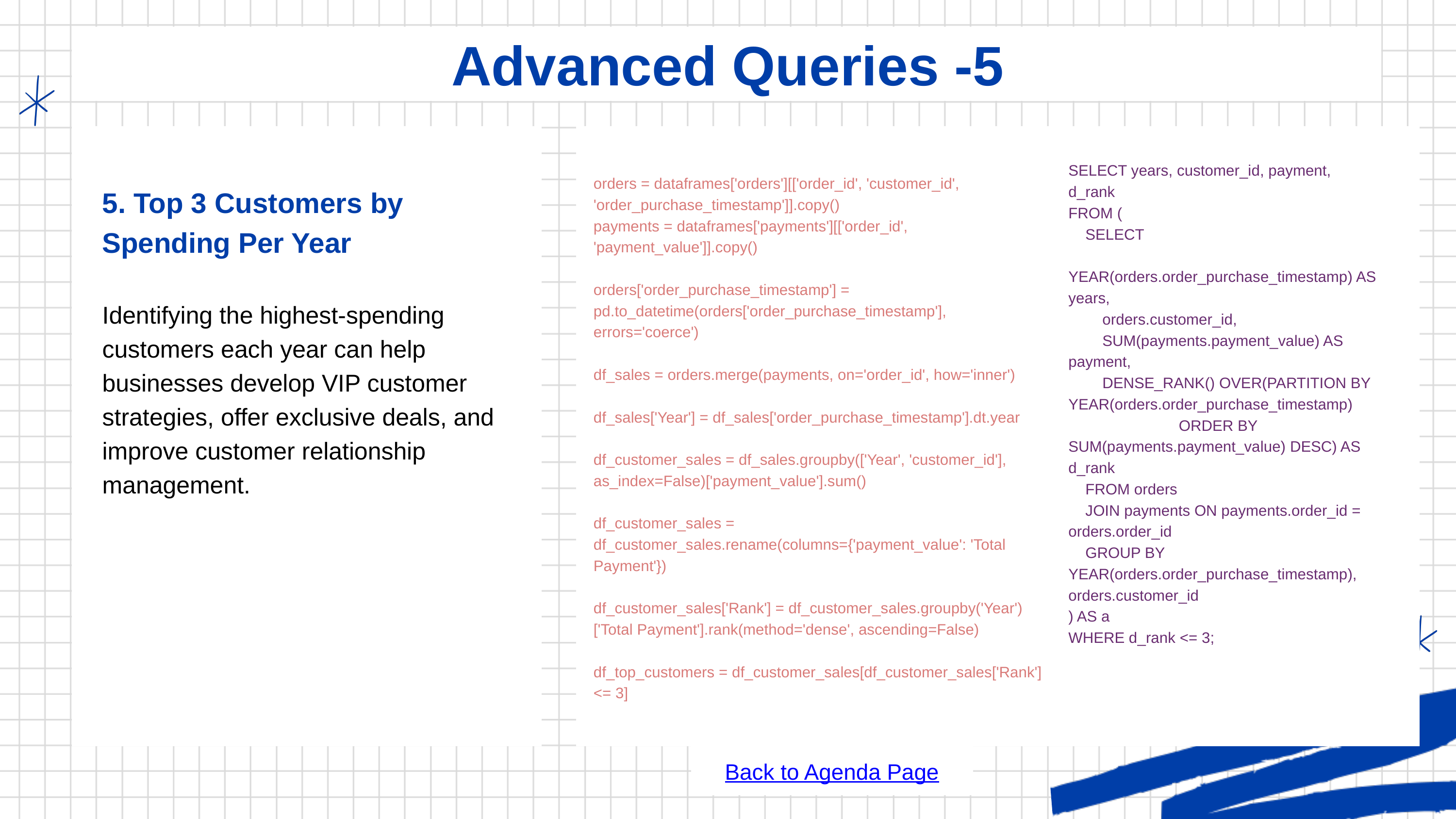

Advanced Queries -5

orders = dataframes['orders'][['order_id', 'customer_id', 'order_purchase_timestamp']].copy()
payments = dataframes['payments'][['order_id', 'payment_value']].copy()

orders['order_purchase_timestamp'] = pd.to_datetime(orders['order_purchase_timestamp'], errors='coerce')

df_sales = orders.merge(payments, on='order_id', how='inner')

df_sales['Year'] = df_sales['order_purchase_timestamp'].dt.year

df_customer_sales = df_sales.groupby(['Year', 'customer_id'], as_index=False)['payment_value'].sum()

df_customer_sales = df_customer_sales.rename(columns={'payment_value': 'Total Payment'})

df_customer_sales['Rank'] = df_customer_sales.groupby('Year')['Total Payment'].rank(method='dense', ascending=False)

df_top_customers = df_customer_sales[df_customer_sales['Rank'] <= 3]

SELECT years, customer_id, payment, d_rank
FROM (
    SELECT
        YEAR(orders.order_purchase_timestamp) AS years,
        orders.customer_id,
        SUM(payments.payment_value) AS payment,
        DENSE_RANK() OVER(PARTITION BY YEAR(orders.order_purchase_timestamp)
                          ORDER BY SUM(payments.payment_value) DESC) AS d_rank
    FROM orders
    JOIN payments ON payments.order_id = orders.order_id
    GROUP BY YEAR(orders.order_purchase_timestamp), orders.customer_id
) AS a
WHERE d_rank <= 3;

5. Top 3 Customers by Spending Per Year
Identifying the highest-spending customers each year can help businesses develop VIP customer strategies, offer exclusive deals, and improve customer relationship management.

Back to Agenda Page